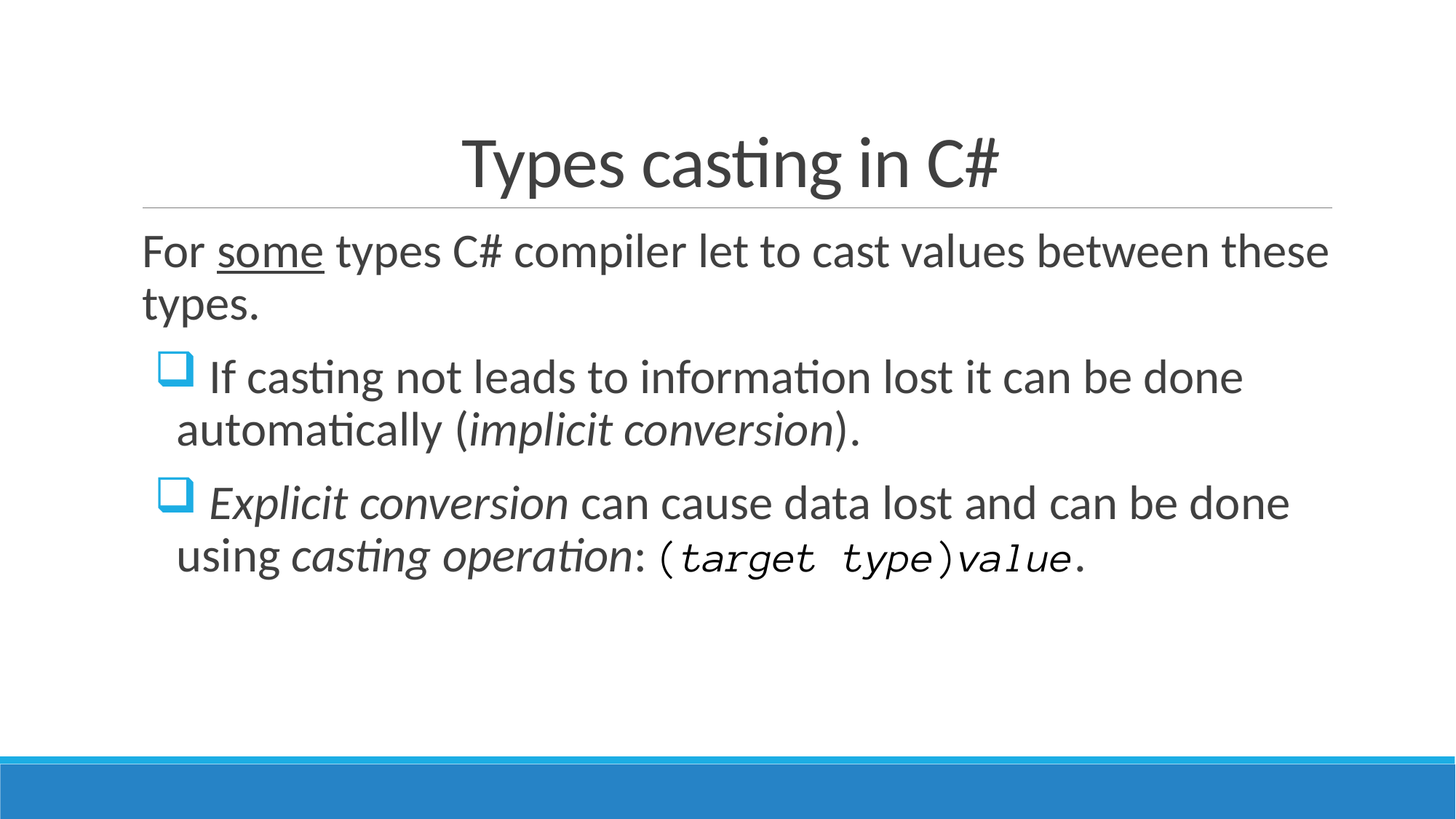

# Types casting in C#
For some types C# compiler let to cast values between these types.
 If casting not leads to information lost it can be done automatically (implicit conversion).
 Explicit conversion can cause data lost and can be done using casting operation: (target type)value.